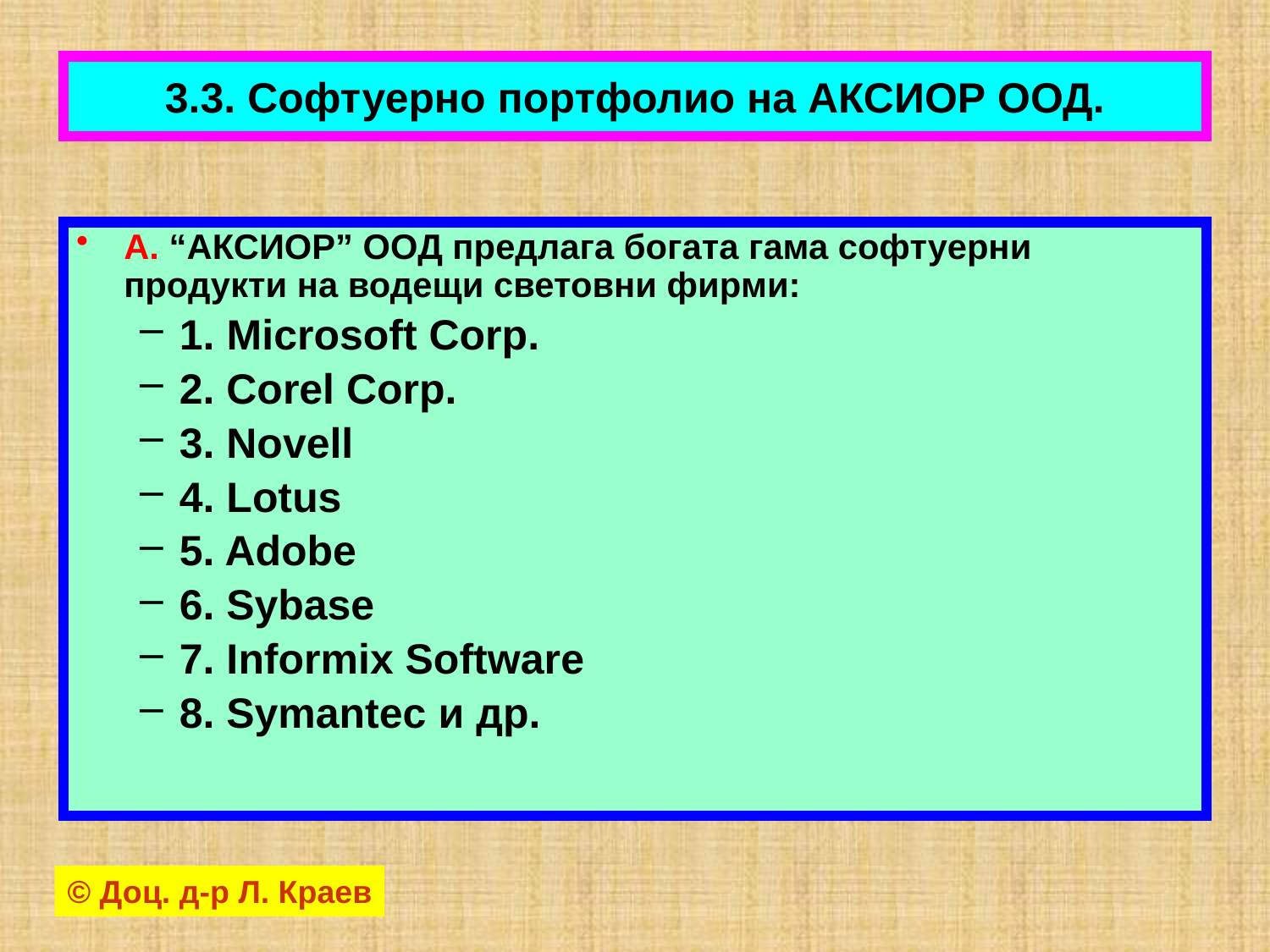

# 3.3. Софтуерно портфолио на АКСИОР ООД.
А. “АКСИОР” ООД предлага богата гама софтуерни продукти на водещи световни фирми:
1. Microsoft Corp.
2. Corel Corp.
3. Novell
4. Lotus
5. Adobe
6. Sybase
7. Informix Software
8. Symantec и др.
© Доц. д-р Л. Краев